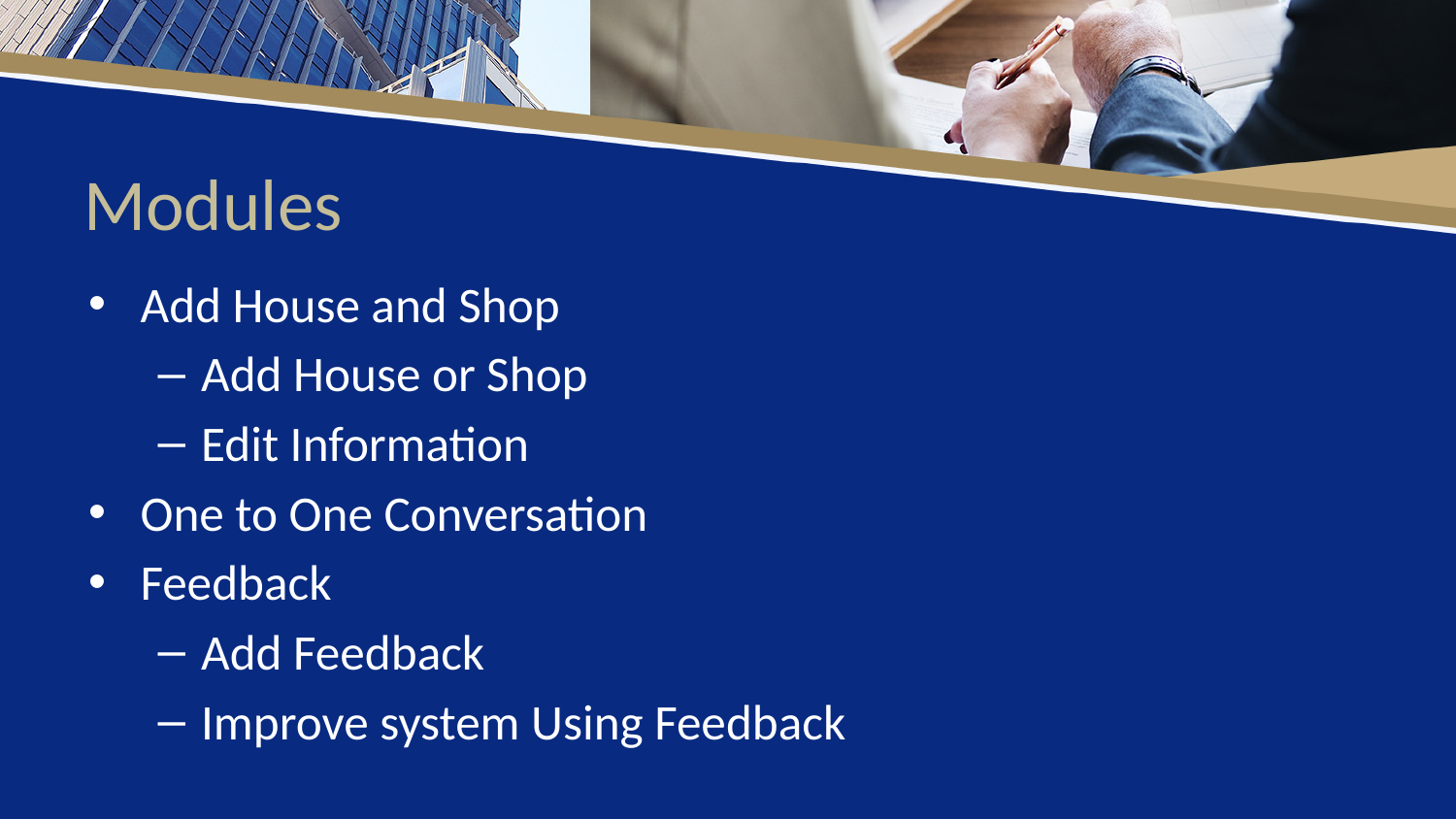

# Modules
Add House and Shop
Add House or Shop
Edit Information
One to One Conversation
Feedback
Add Feedback
Improve system Using Feedback